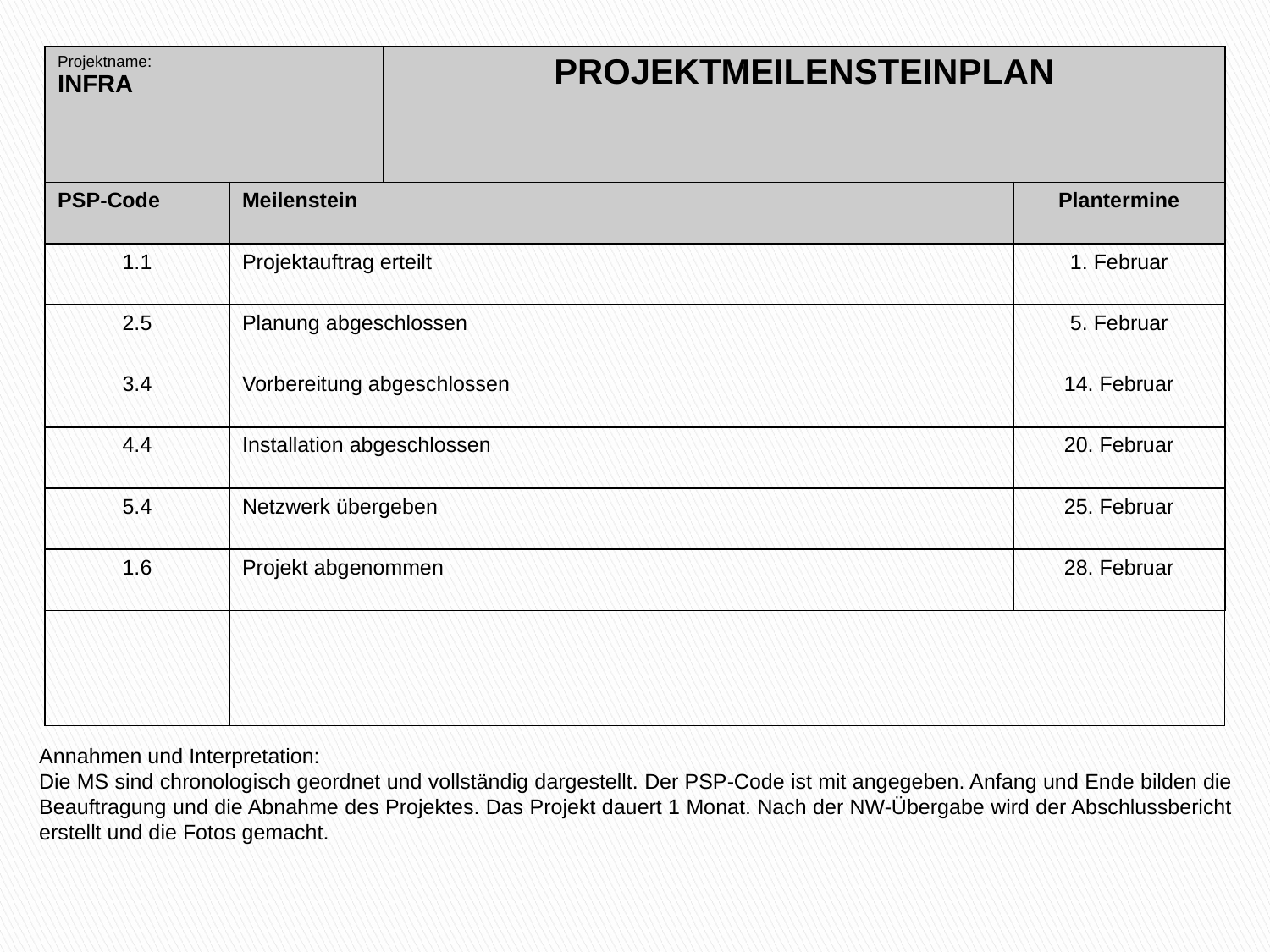

| Projektname: INFRA |  | PROJEKTMEILENSTEINPLAN |  |
| --- | --- | --- | --- |
| PSP-Code | Meilenstein |  | Plantermine |
| 1.1 | Projektauftrag erteilt |  | 1. Februar |
| 2.5 | Planung abgeschlossen |  | 5. Februar |
| 3.4 | Vorbereitung abgeschlossen |  | 14. Februar |
| 4.4 | Installation abgeschlossen |  | 20. Februar |
| 5.4 | Netzwerk übergeben |  | 25. Februar |
| 1.6 | Projekt abgenommen |  | 28. Februar |
|  |  |  |  |
Annahmen und Interpretation:
Die MS sind chronologisch geordnet und vollständig dargestellt. Der PSP-Code ist mit angegeben. Anfang und Ende bilden die Beauftragung und die Abnahme des Projektes. Das Projekt dauert 1 Monat. Nach der NW-Übergabe wird der Abschlussbericht erstellt und die Fotos gemacht.